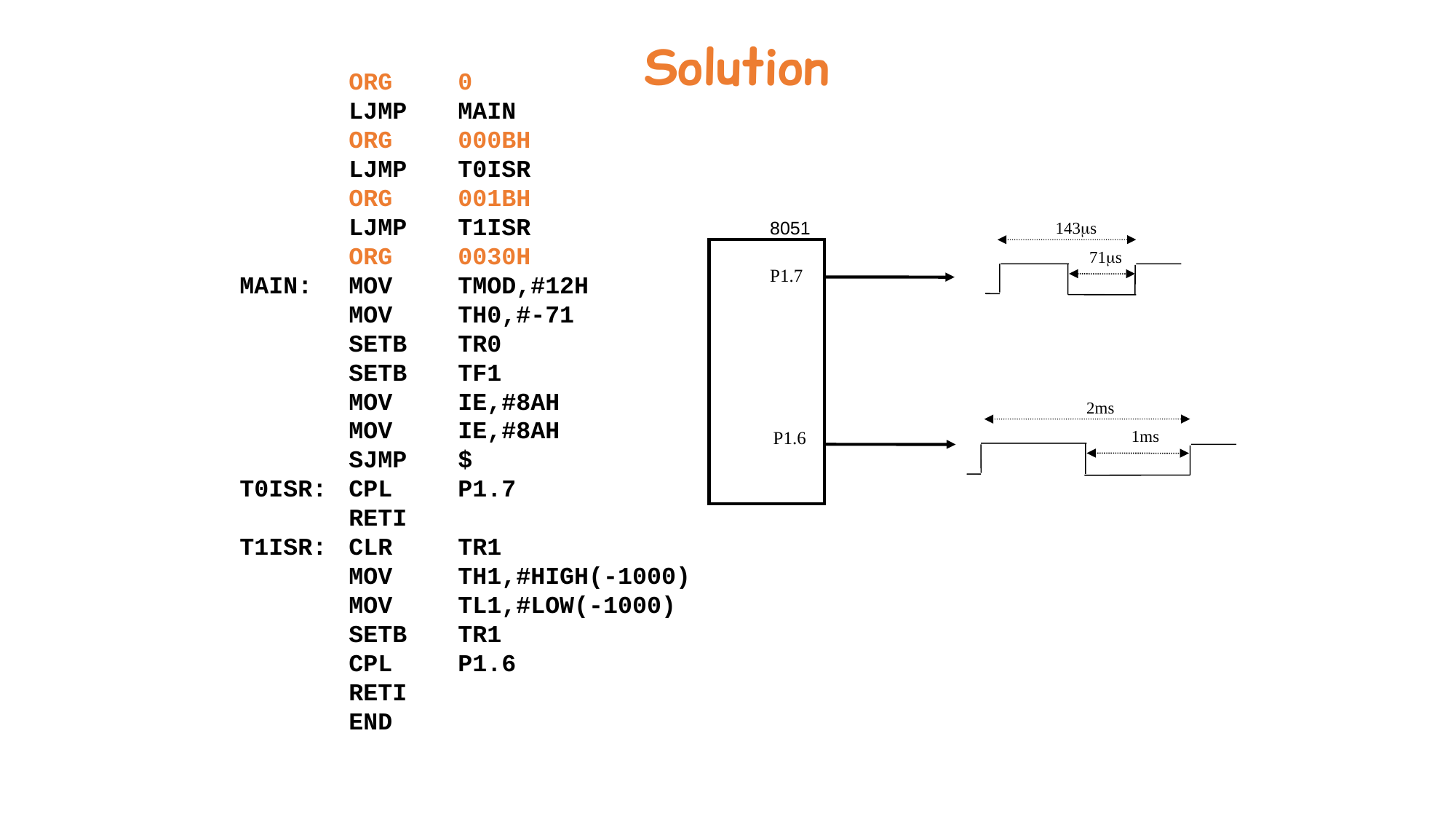

Solution
	ORG	0
	LJMP	MAIN
	ORG	000BH
	LJMP	T0ISR
	ORG	001BH
	LJMP	T1ISR
	ORG	0030H
MAIN:	MOV	TMOD,#12H
	MOV	TH0,#-71
	SETB	TR0
	SETB	TF1
	MOV	IE,#8AH
	MOV	IE,#8AH
	SJMP	$
T0ISR:	CPL	P1.7
	RETI
T1ISR:	CLR	TR1
	MOV	TH1,#HIGH(-1000)
	MOV	TL1,#LOW(-1000)
	SETB	TR1
	CPL	P1.6
	RETI
	END

8051
143μs

71μs
P1.7

2ms

1ms
P1.6